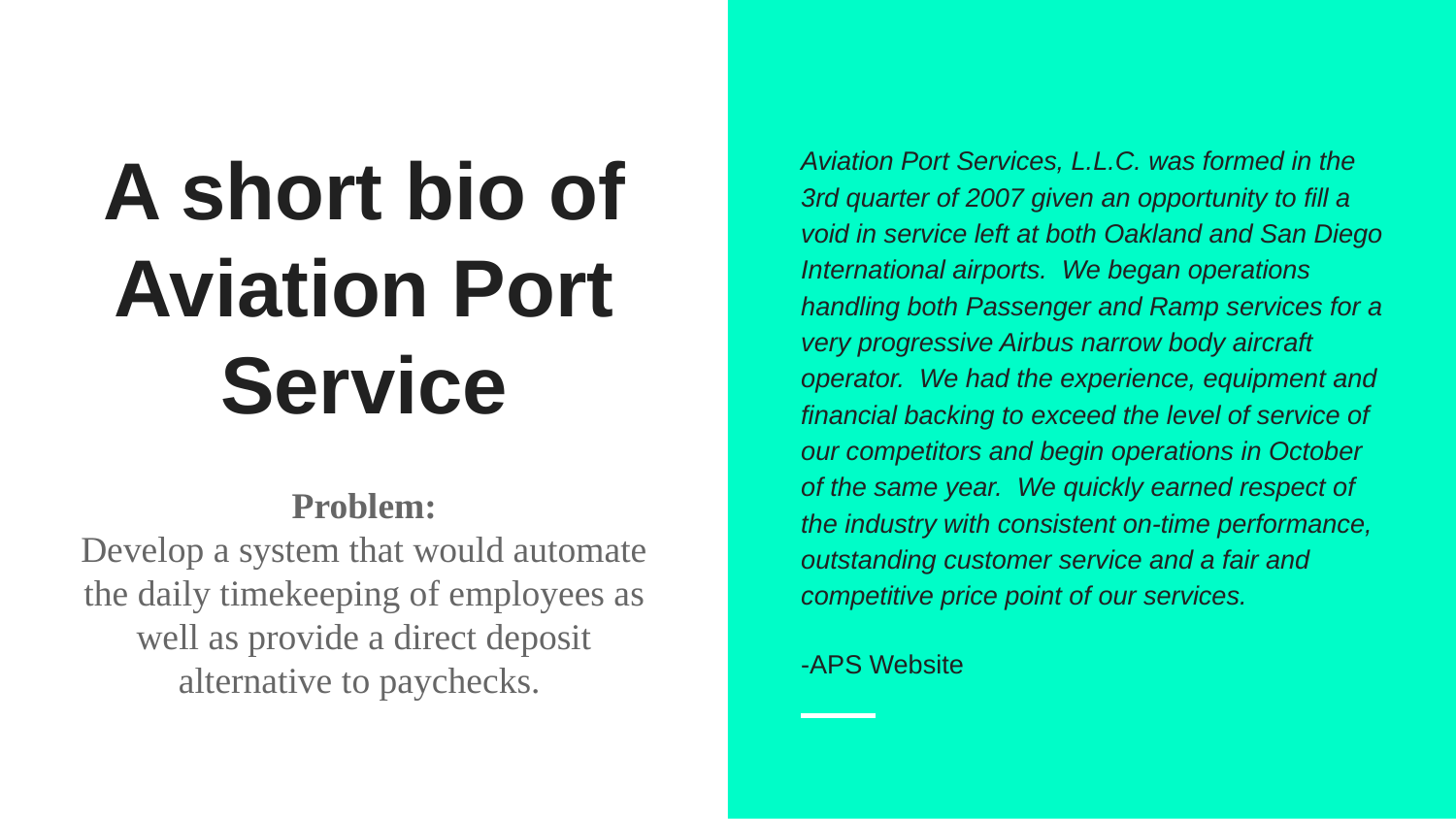

Aviation Port Services, L.L.C. was formed in the 3rd quarter of 2007 given an opportunity to fill a void in service left at both Oakland and San Diego International airports.  We began operations handling both Passenger and Ramp services for a very progressive Airbus narrow body aircraft operator.  We had the experience, equipment and financial backing to exceed the level of service of our competitors and begin operations in October of the same year.  We quickly earned respect of the industry with consistent on-time performance, outstanding customer service and a fair and competitive price point of our services.
-APS Website
# A short bio of Aviation Port Service
Problem:
Develop a system that would automate the daily timekeeping of employees as well as provide a direct deposit alternative to paychecks.